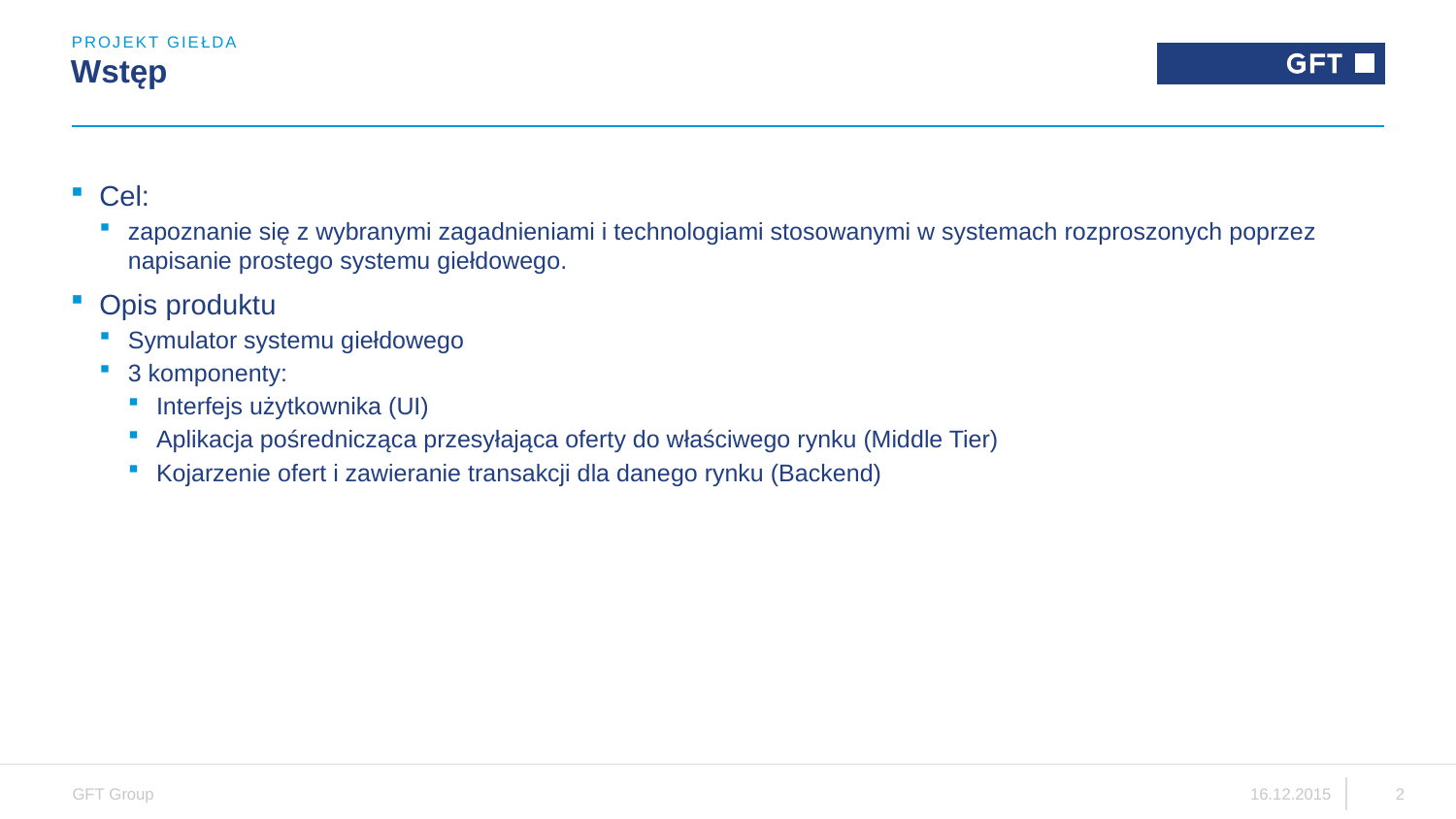

Projekt Giełda
# Wstęp
Cel:
zapoznanie się z wybranymi zagadnieniami i technologiami stosowanymi w systemach rozproszonych poprzez napisanie prostego systemu giełdowego.
Opis produktu
Symulator systemu giełdowego
3 komponenty:
Interfejs użytkownika (UI)
Aplikacja pośrednicząca przesyłająca oferty do właściwego rynku (Middle Tier)
Kojarzenie ofert i zawieranie transakcji dla danego rynku (Backend)